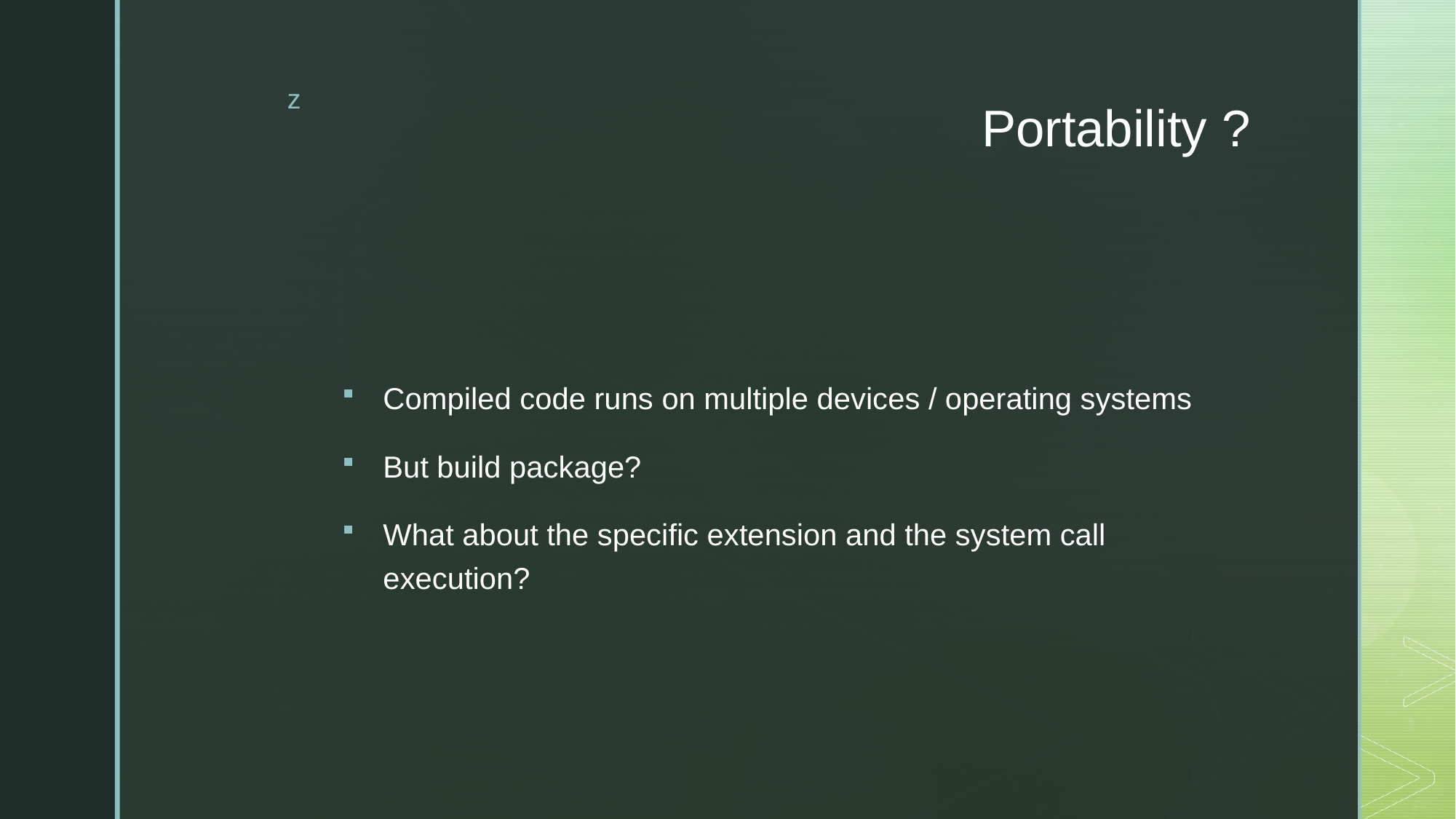

# Portability ?
Compiled code runs on multiple devices / operating systems
But build package?
What about the specific extension and the system call execution?